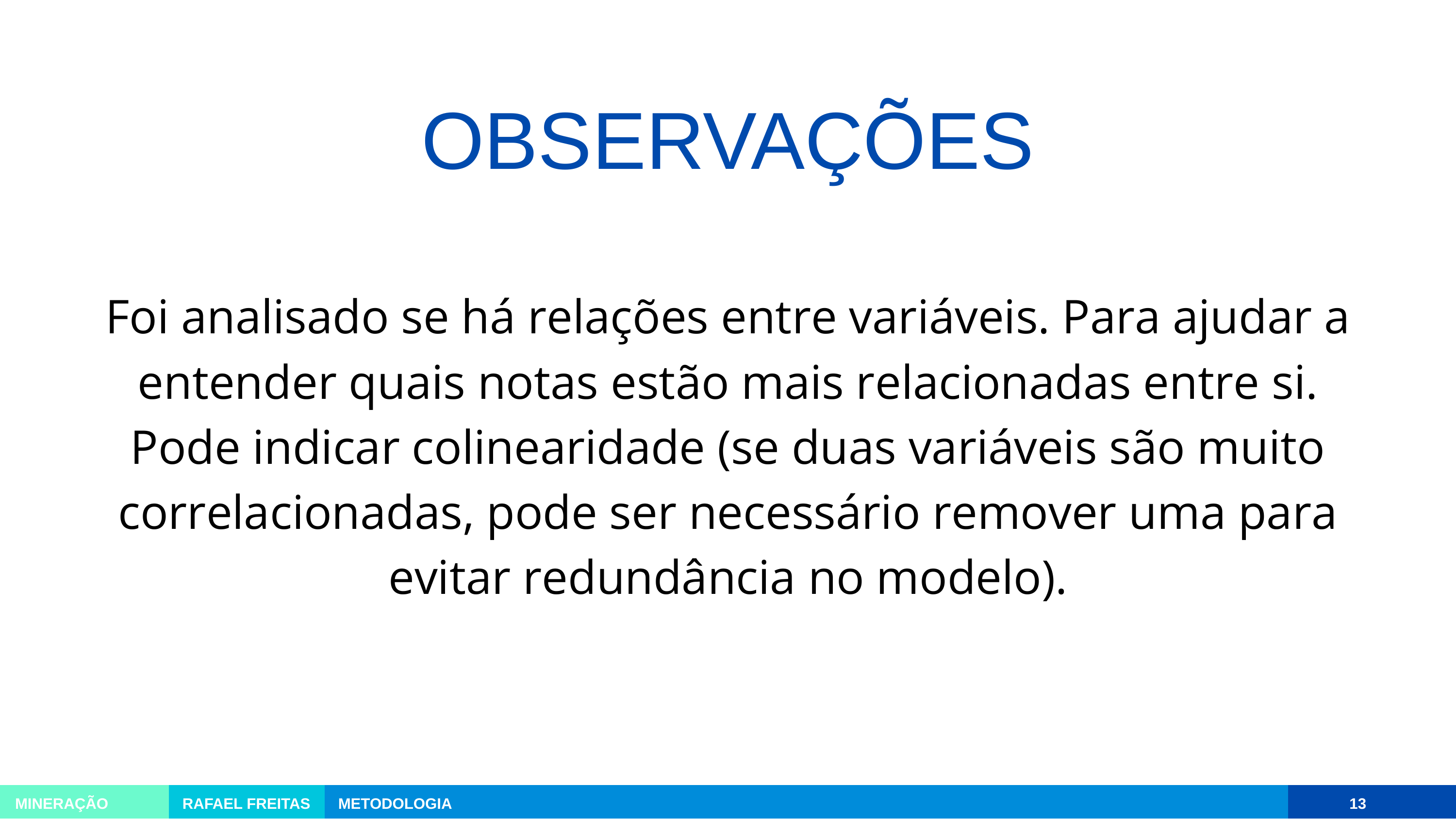

OBSERVAÇÕES
Foi analisado se há relações entre variáveis. Para ajudar a entender quais notas estão mais relacionadas entre si. Pode indicar colinearidade (se duas variáveis são muito correlacionadas, pode ser necessário remover uma para evitar redundância no modelo).

MINERAÇÃO
RAFAEL FREITAS
METODOLOGIA
13